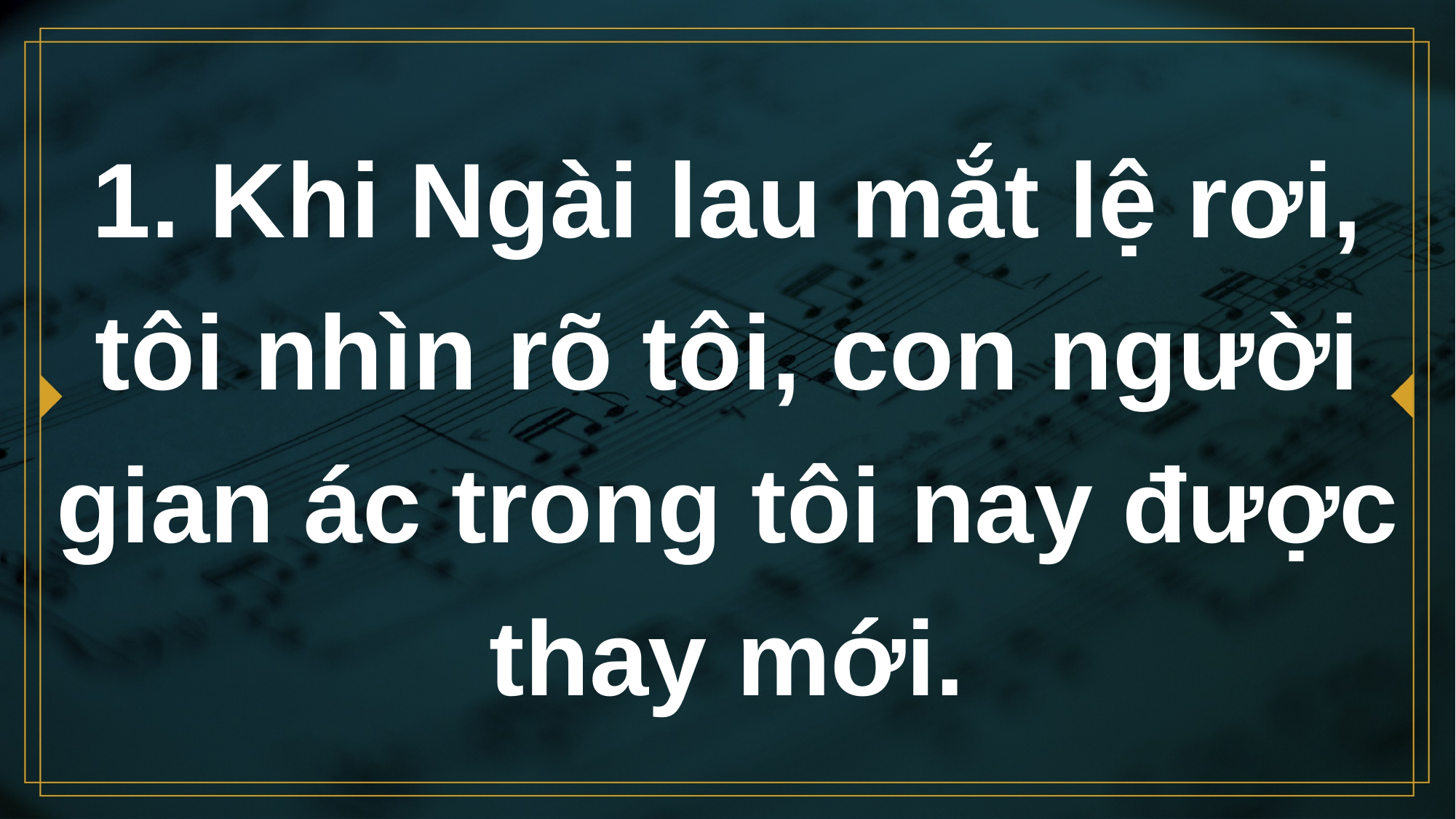

# 1. Khi Ngài lau mắt lệ rơi, tôi nhìn rõ tôi, con người gian ác trong tôi nay được thay mới.